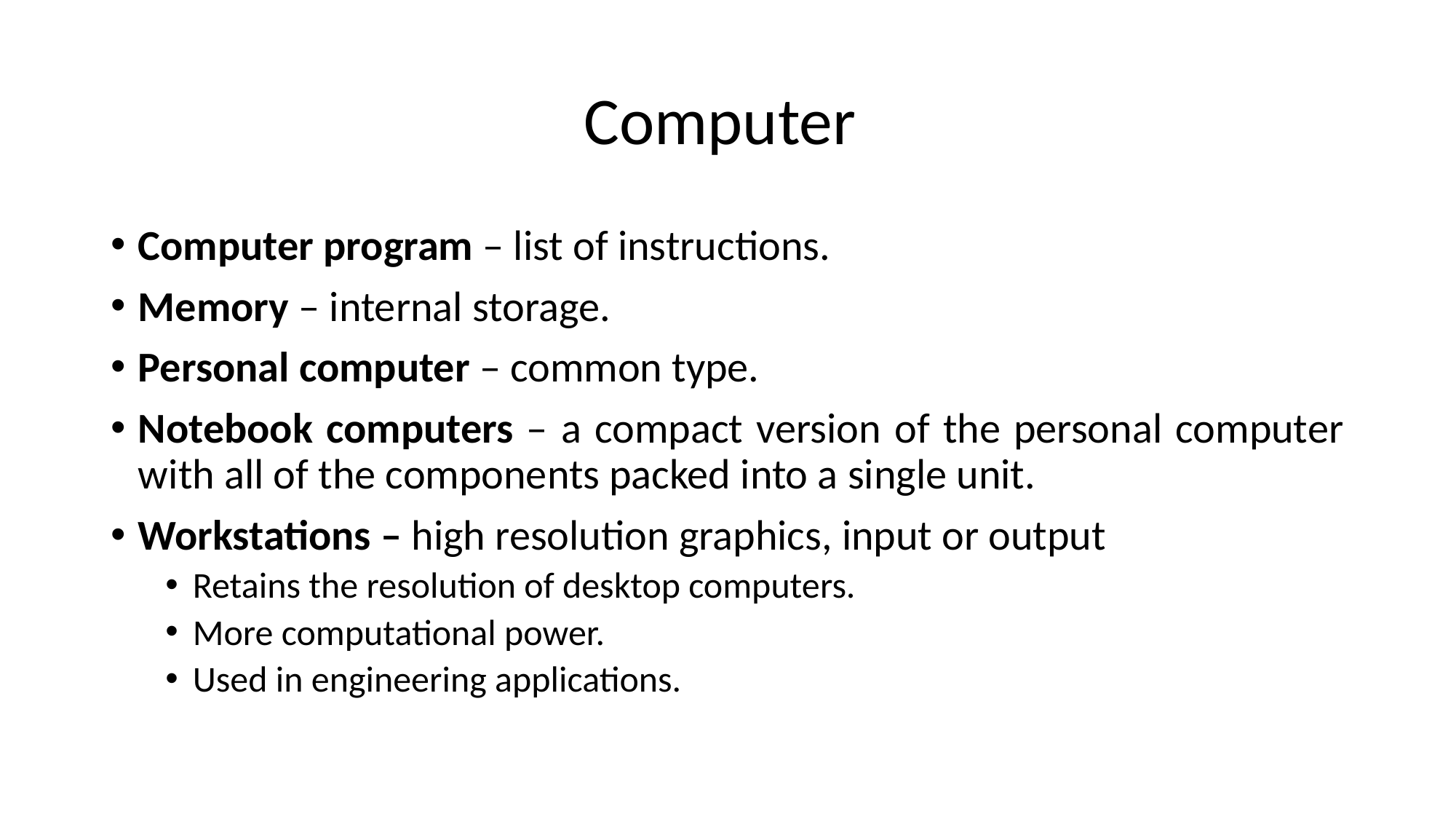

# Computer
Computer program – list of instructions.
Memory – internal storage.
Personal computer – common type.
Notebook computers – a compact version of the personal computer with all of the components packed into a single unit.
Workstations – high resolution graphics, input or output
Retains the resolution of desktop computers.
More computational power.
Used in engineering applications.